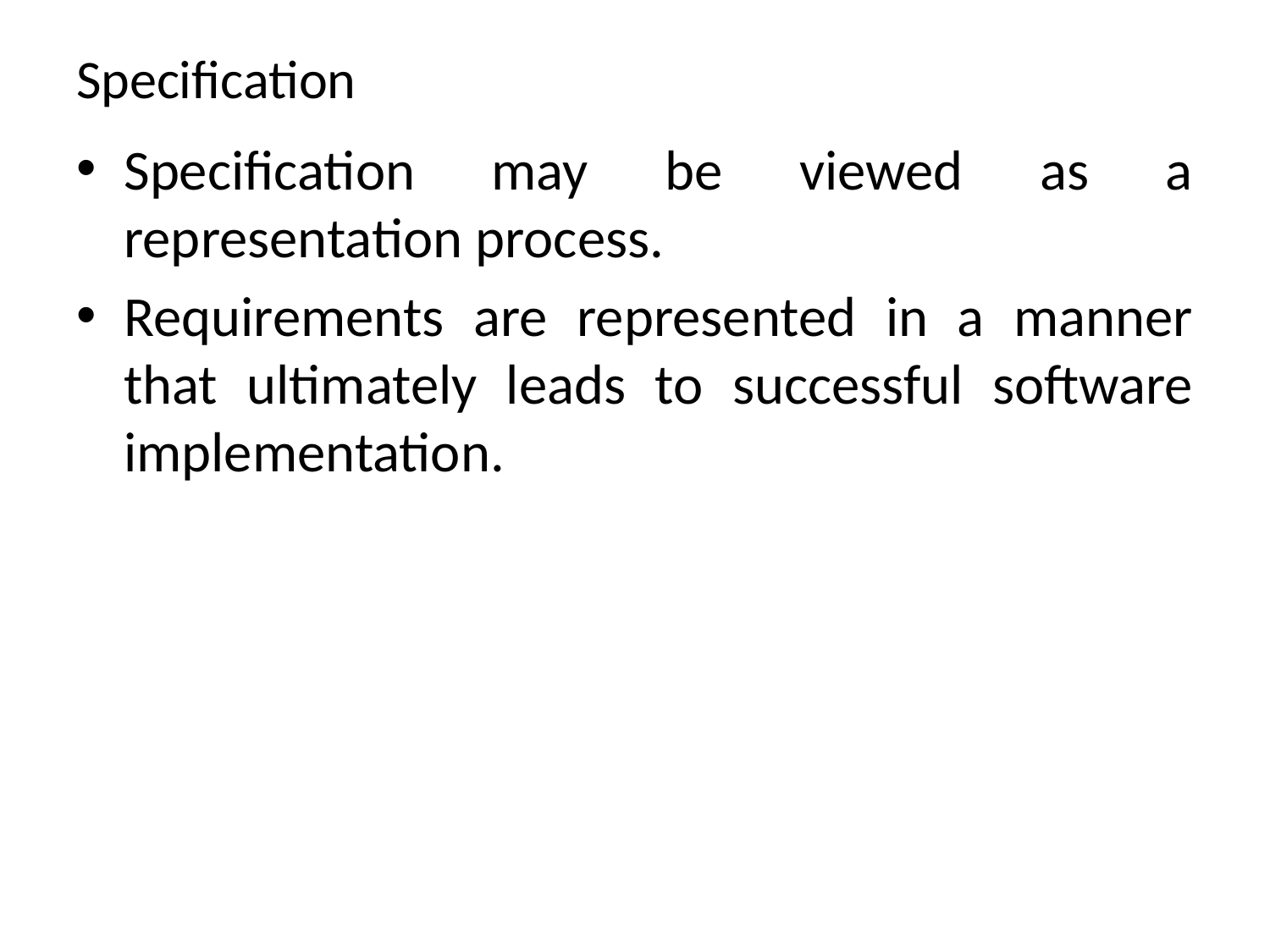

# Specification
Specification may be viewed as a representation process.
Requirements are represented in a manner that ultimately leads to successful software implementation.